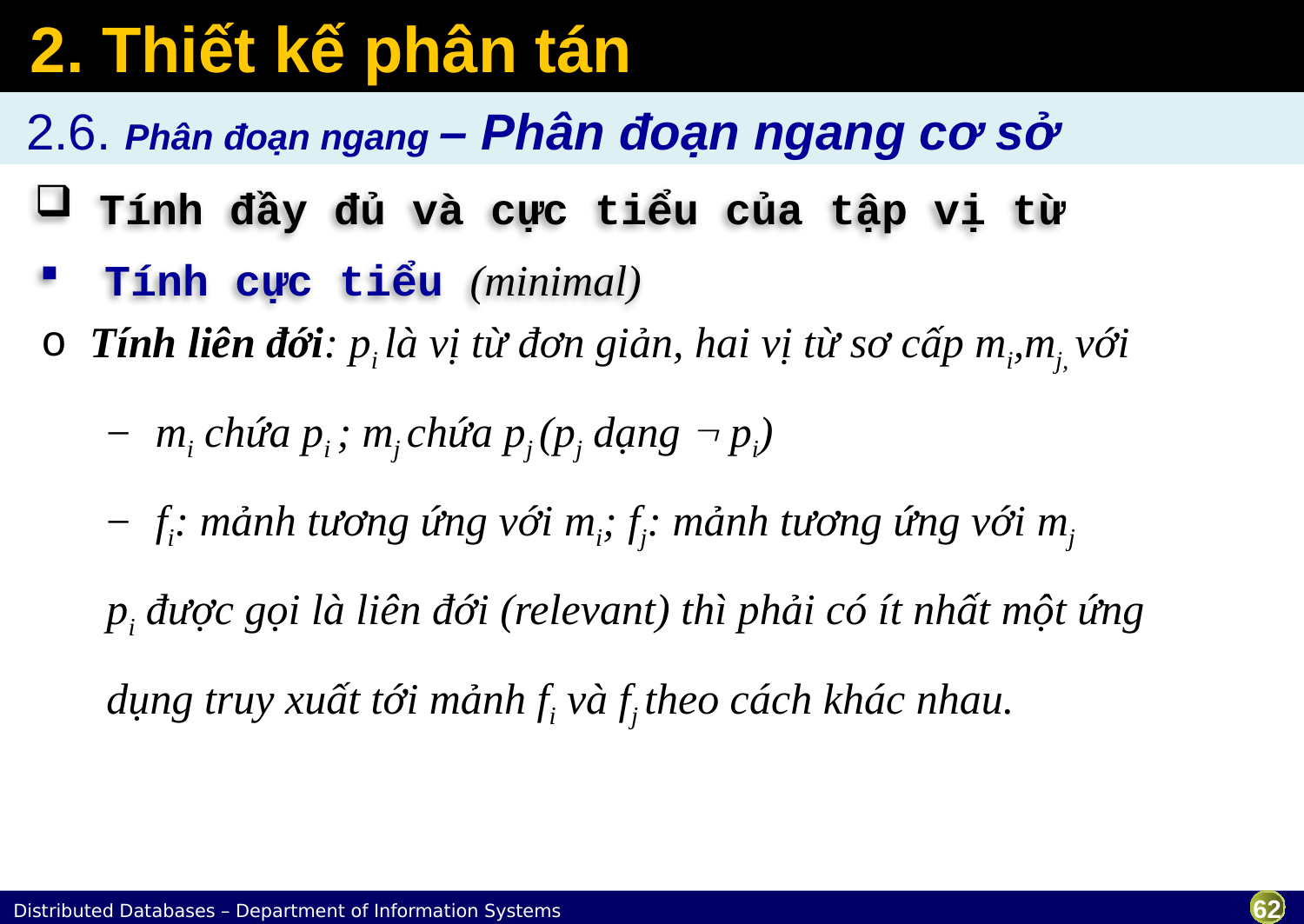

# 2. Thiết kế phân tán
2.6. Phân đoạn ngang – Phân đoạn ngang cơ sở
Tính đầy đủ và cực tiểu của tập vị từ
Tính cực tiểu (minimal)
Tính liên đới: pi là vị từ đơn giản, hai vị từ sơ cấp mi,mj, với
mi chứa pi ; mj chứa pj (pj dạng ¬ pi)
fi: mảnh tương ứng với mi; fj: mảnh tương ứng với mj
pi được gọi là liên đới (relevant) thì phải có ít nhất một ứng dụng truy xuất tới mảnh fi và fj theo cách khác nhau.